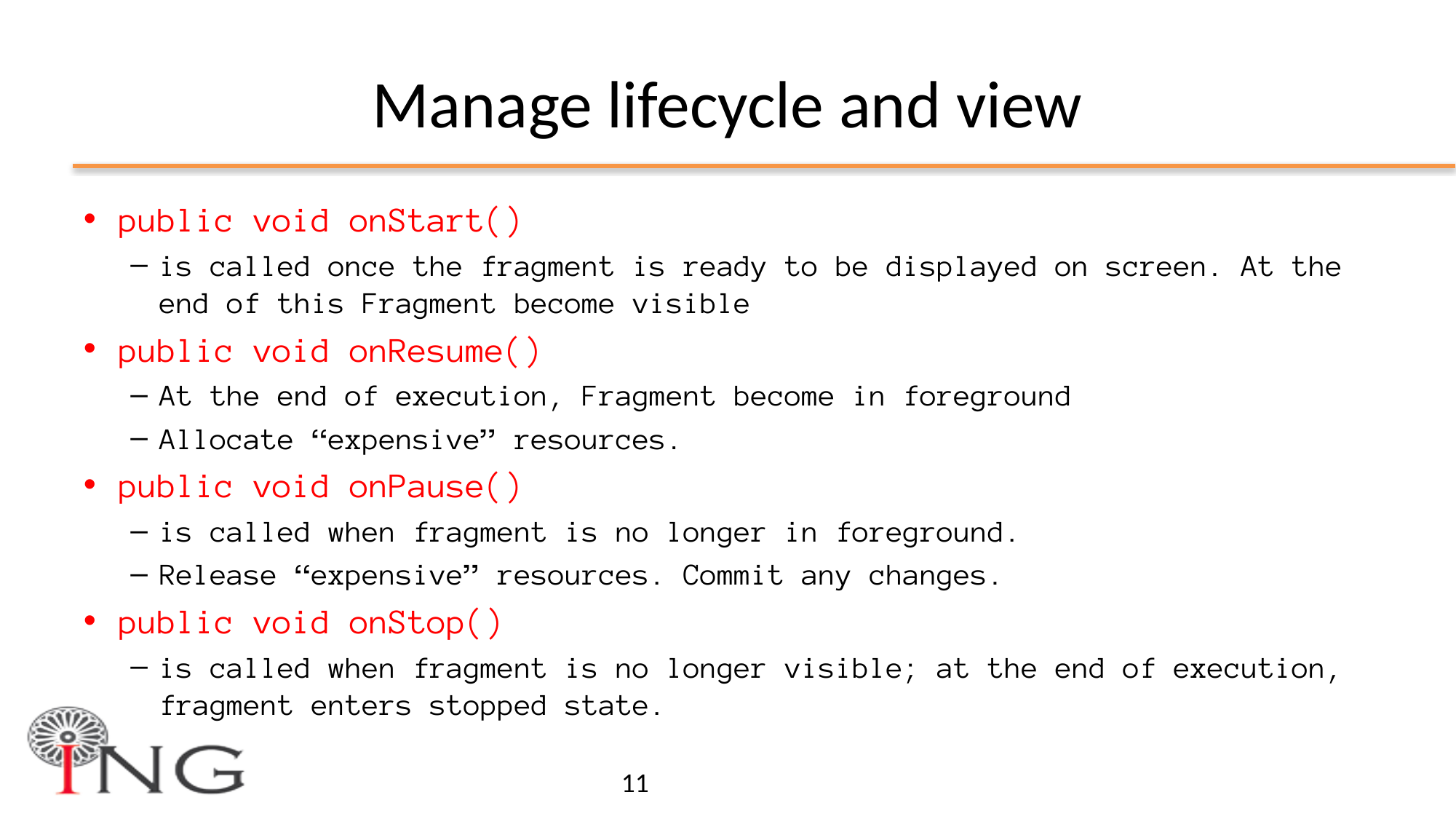

# Manage lifecycle and view
public void onStart()
is called once the fragment is ready to be displayed on screen. At the end of this Fragment become visible
public void onResume()
At the end of execution, Fragment become in foreground
Allocate “expensive” resources.
public void onPause()
is called when fragment is no longer in foreground.
Release “expensive” resources. Commit any changes.
public void onStop()
is called when fragment is no longer visible; at the end of execution, fragment enters stopped state.

11